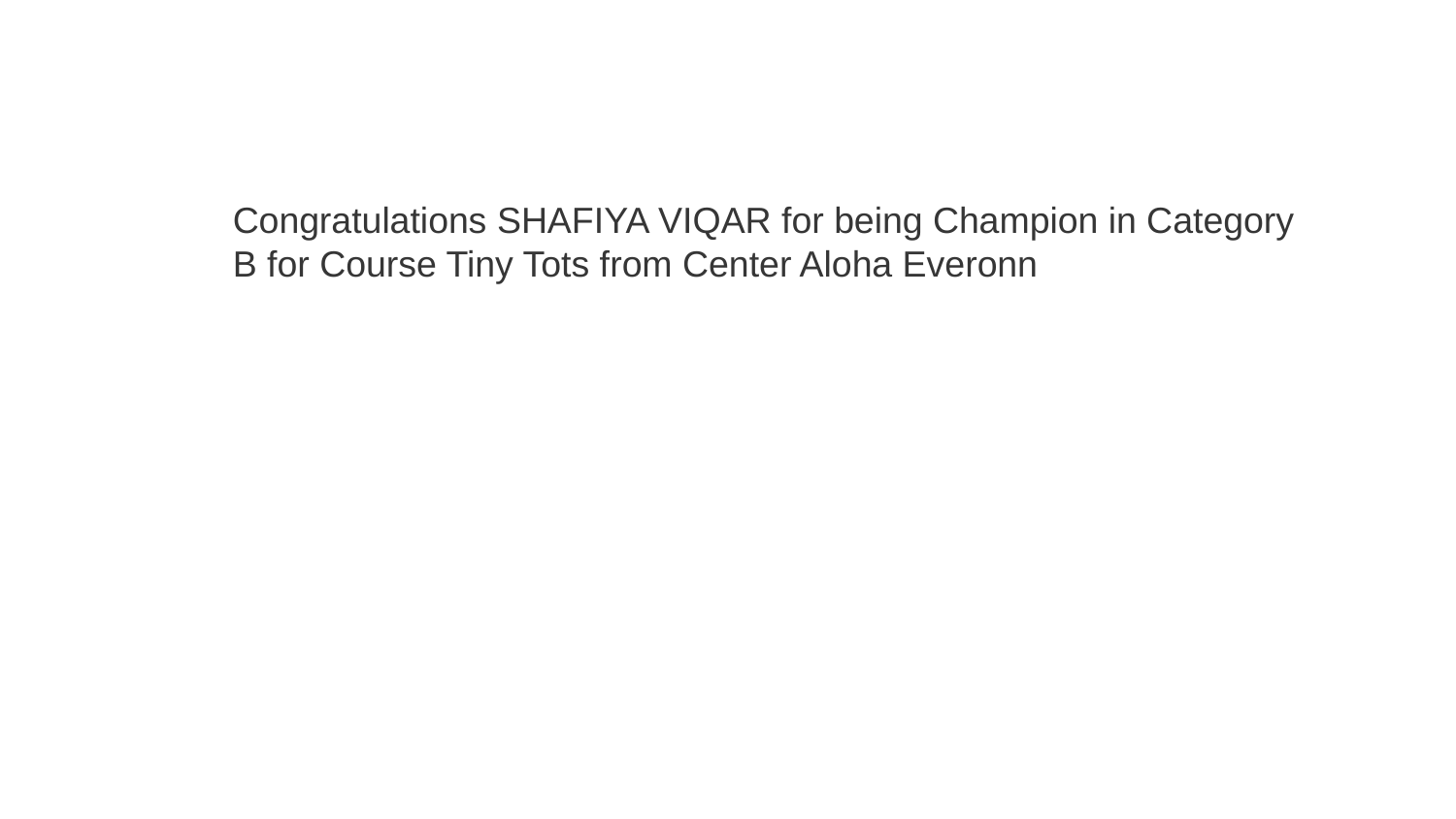

Congratulations SHAFIYA VIQAR for being Champion in Category B for Course Tiny Tots from Center Aloha Everonn